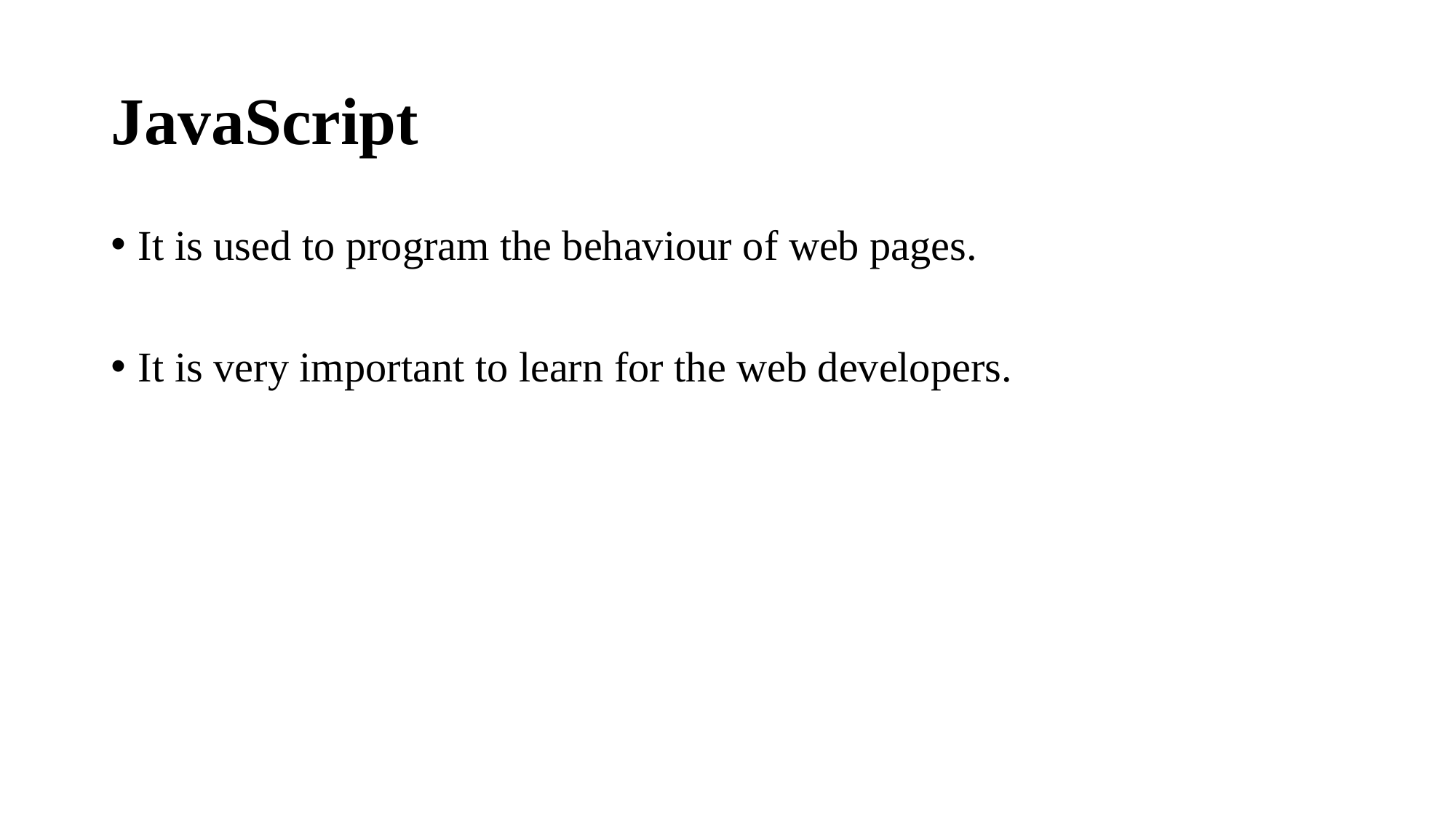

# JavaScript
It is used to program the behaviour of web pages.

It is very important to learn for the web developers.